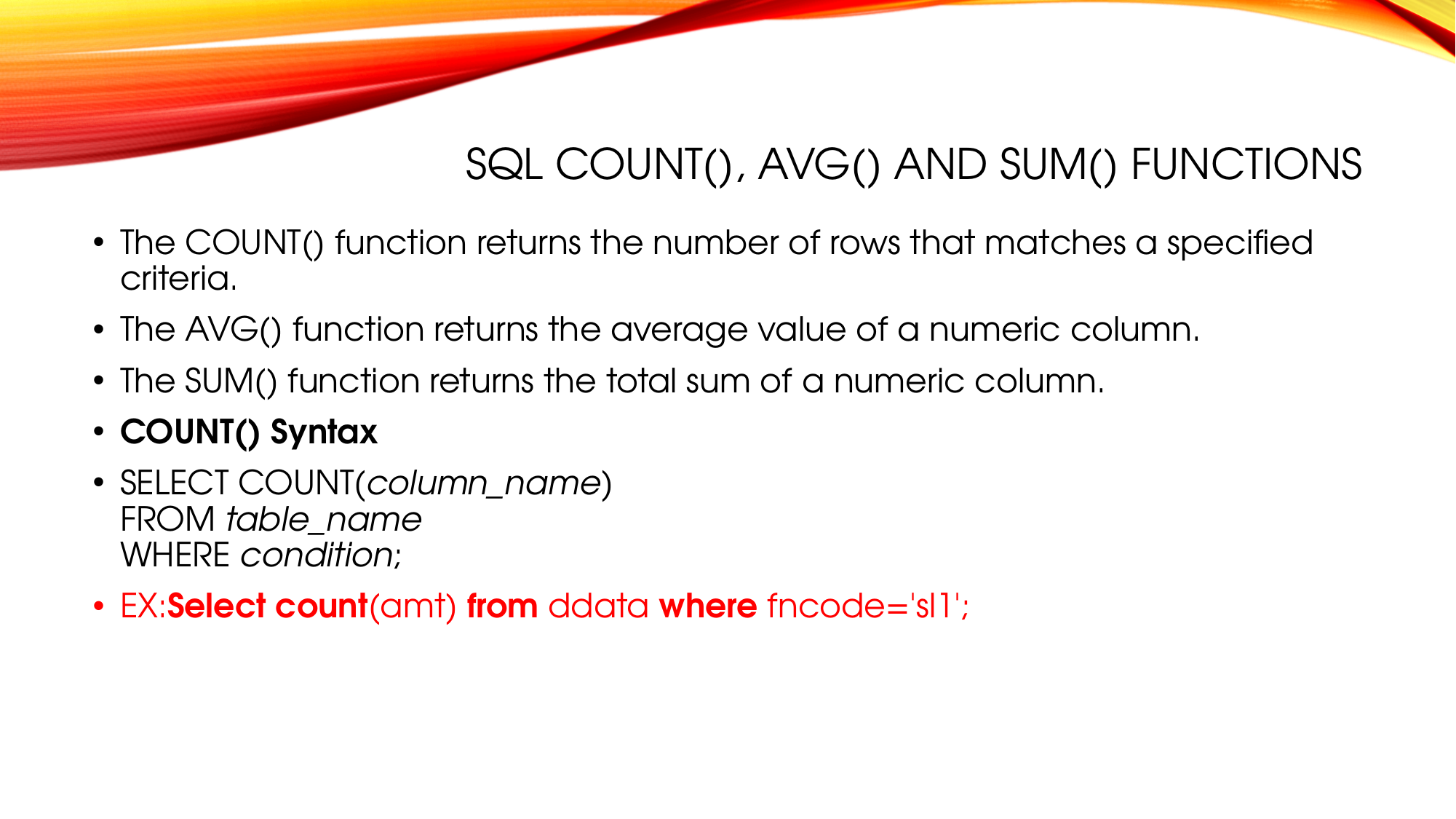

# SQL COUNT(), AVG() and SUM() Functions
The COUNT() function returns the number of rows that matches a specified criteria.
The AVG() function returns the average value of a numeric column.
The SUM() function returns the total sum of a numeric column.
COUNT() Syntax
SELECT COUNT(column_name)
FROM table_name
WHERE condition;
EX:Select count(amt) from ddata where fncode='sl1';